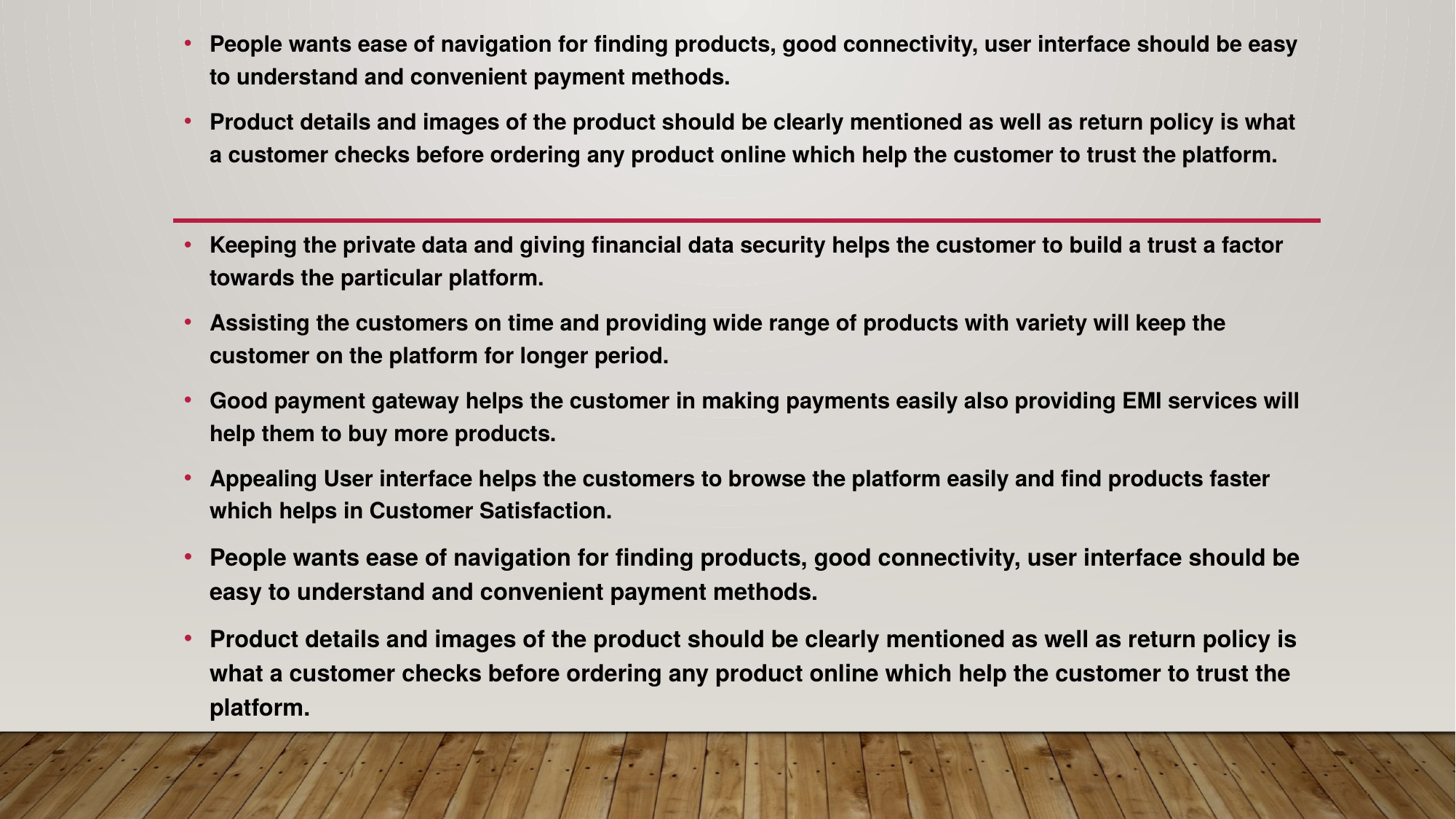

People wants ease of navigation for finding products, good connectivity, user interface should be easy to understand and convenient payment methods.
Product details and images of the product should be clearly mentioned as well as return policy is what a customer checks before ordering any product online which help the customer to trust the platform.

Keeping the private data and giving financial data security helps the customer to build a trust a factor towards the particular platform.
Assisting the customers on time and providing wide range of products with variety will keep the customer on the platform for longer period.
Good payment gateway helps the customer in making payments easily also providing EMI services will help them to buy more products.
Appealing User interface helps the customers to browse the platform easily and find products faster which helps in Customer Satisfaction.
People wants ease of navigation for finding products, good connectivity, user interface should be easy to understand and convenient payment methods.
Product details and images of the product should be clearly mentioned as well as return policy is what a customer checks before ordering any product online which help the customer to trust the platform.